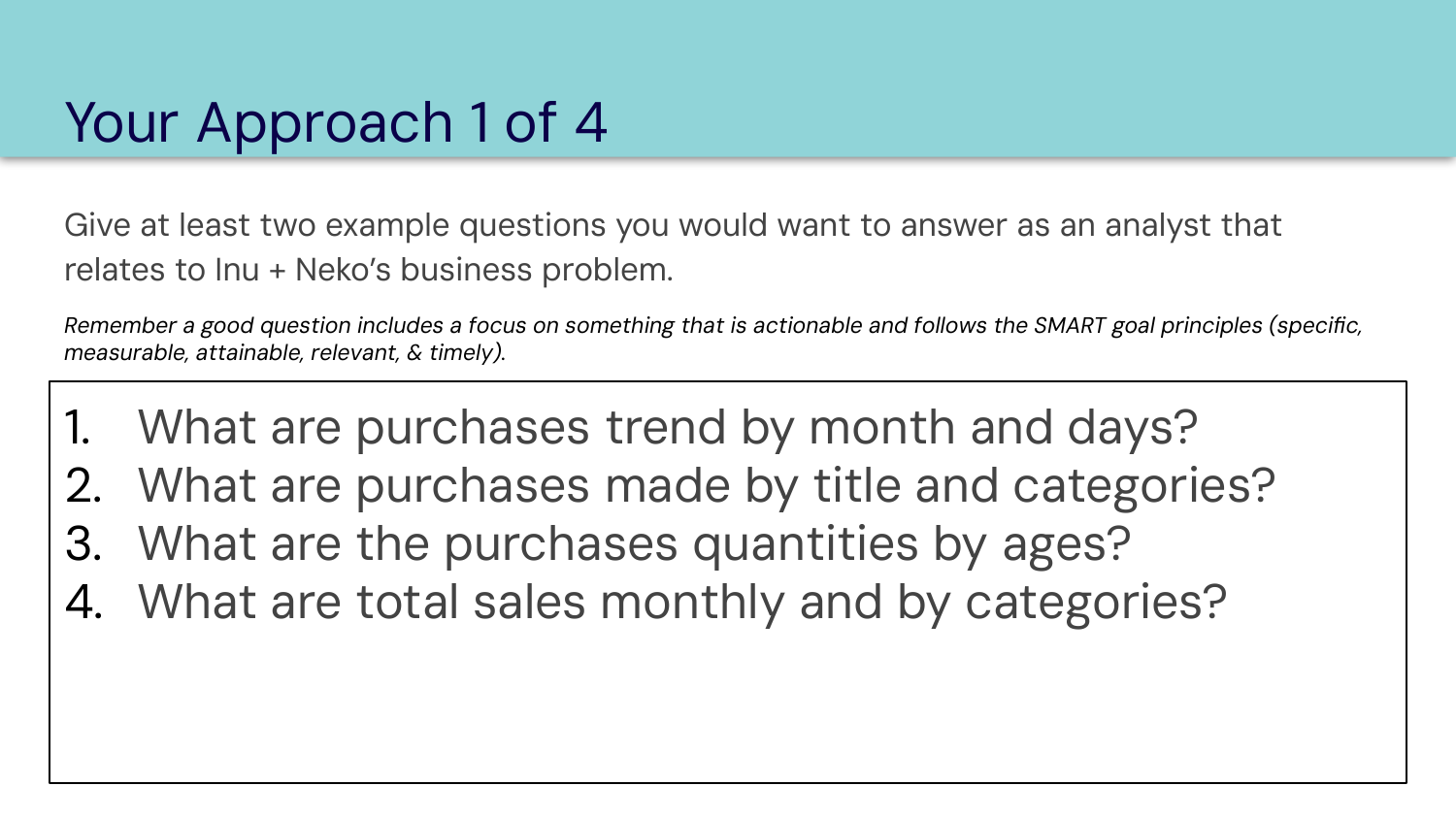

# Your Approach 1 of 4
Give at least two example questions you would want to answer as an analyst that relates to Inu + Neko’s business problem.
Remember a good question includes a focus on something that is actionable and follows the SMART goal principles (specific, measurable, attainable, relevant, & timely).

What are purchases trend by month and days?
What are purchases made by title and categories?
What are the purchases quantities by ages?
What are total sales monthly and by categories?